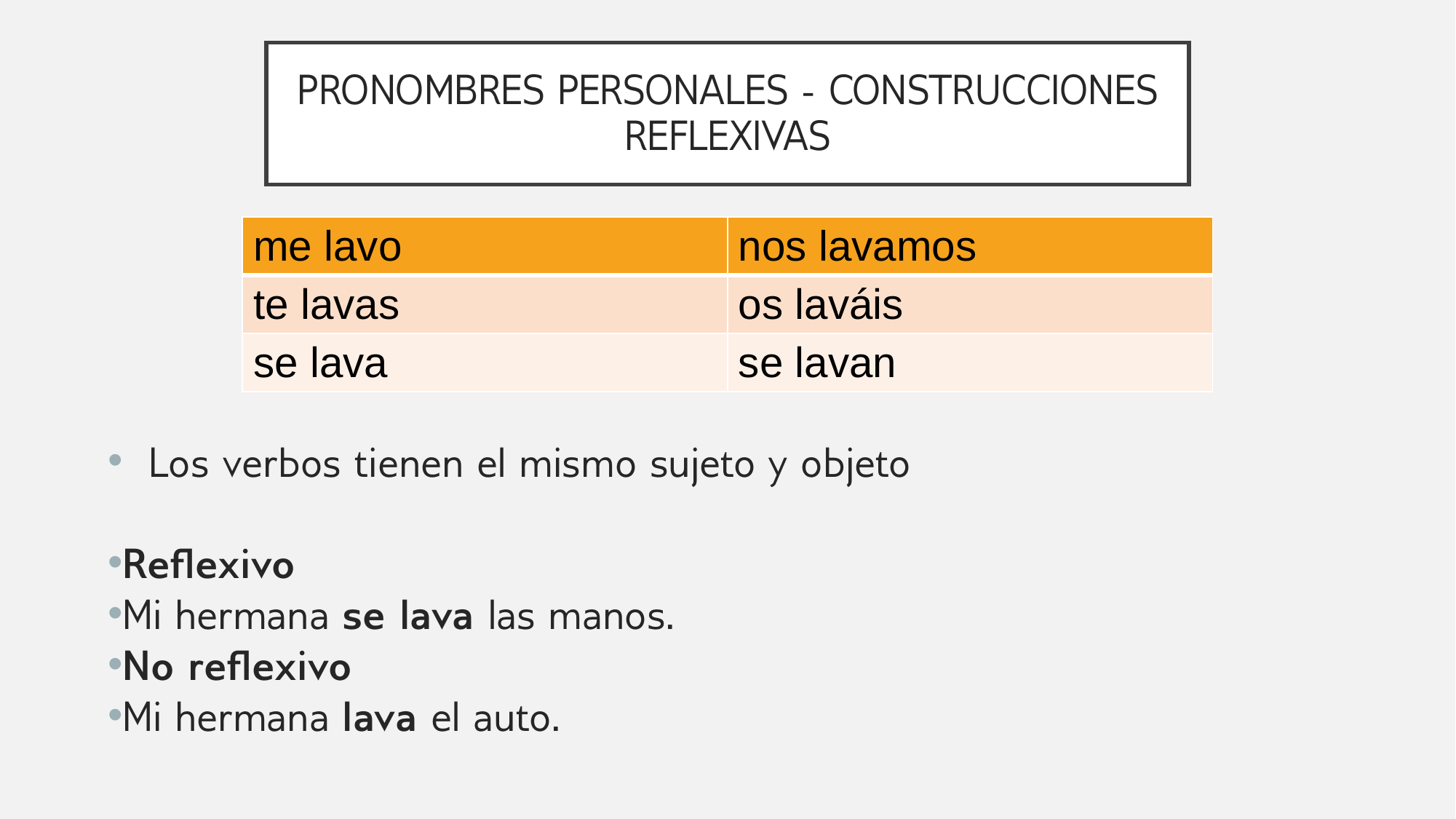

# PRONOMBRES PERSONALES - CONSTRUCCIONES REFLEXIVAS
| me lavo | nos lavamos |
| --- | --- |
| te lavas | os laváis |
| se lava | se lavan |
Los verbos tienen el mismo sujeto y objeto

Reflexivo
Mi hermana se lava las manos.
No reflexivo
Mi hermana lava el auto.